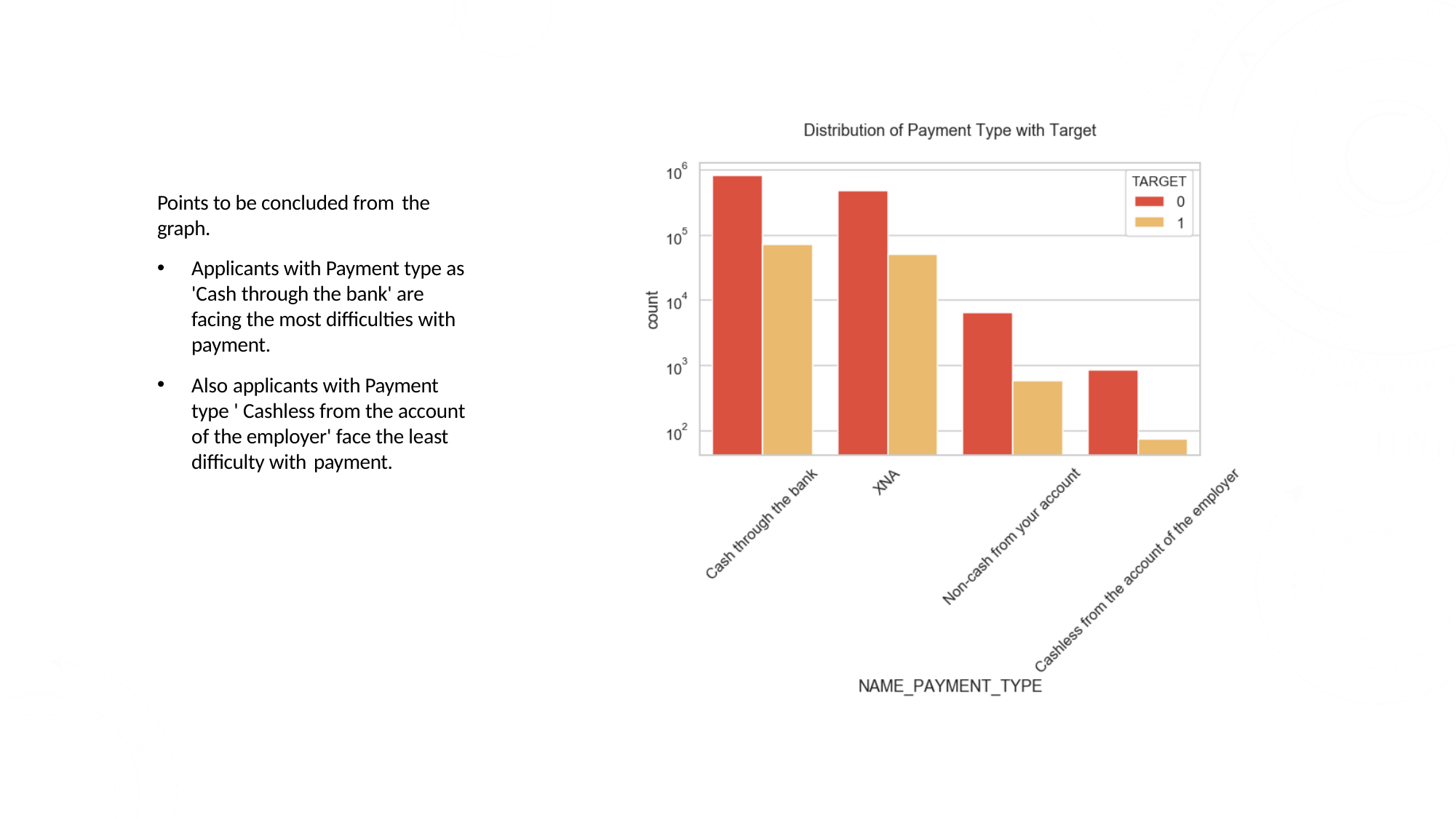

Points to be concluded from the
graph.
Applicants with Payment type as  'Cash through the bank' are  facing the most difficulties with  payment.
Also applicants with Payment  type ' Cashless from the account  of the employer' face the least  difficulty with payment.